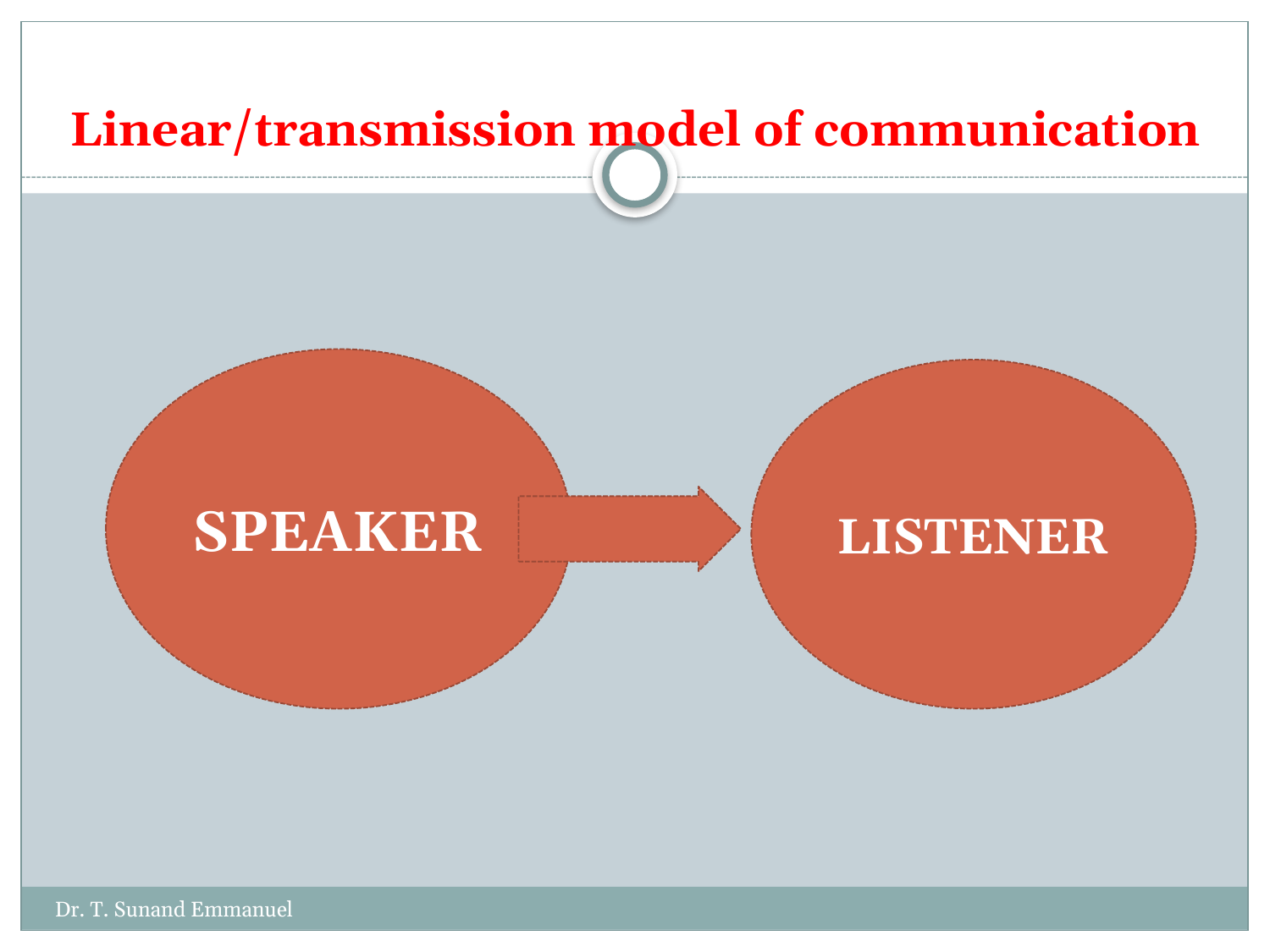

# Linear/transmission model of communication

SPEAKER
LISTENER

Dr. T. Sunand Emmanuel